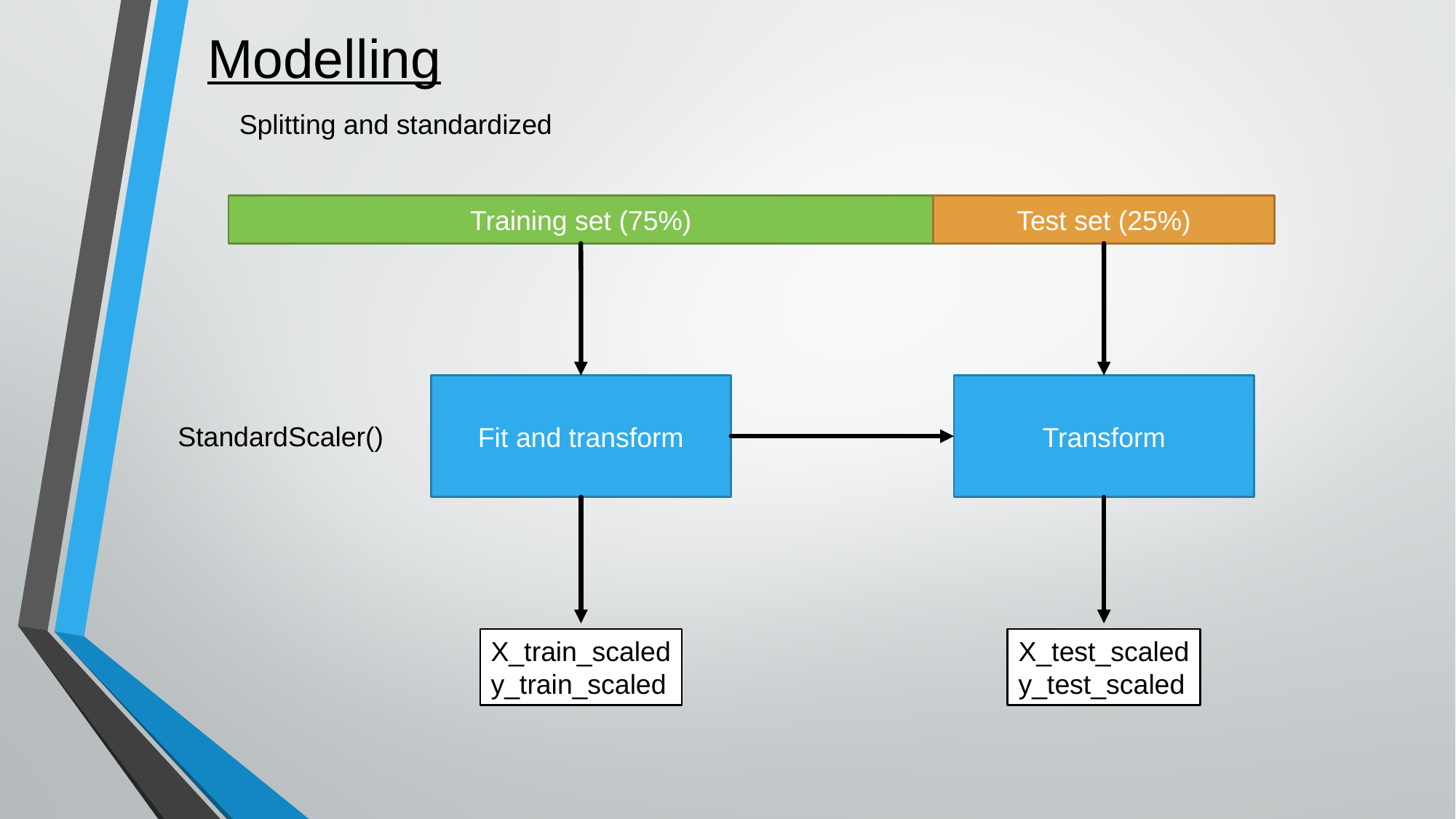

Modelling
Splitting and standardized
Training set (75%)
Test set (25%)
Fit and transform
Transform
StandardScaler()
X_train_scaled
y_train_scaled
X_test_scaled
y_test_scaled